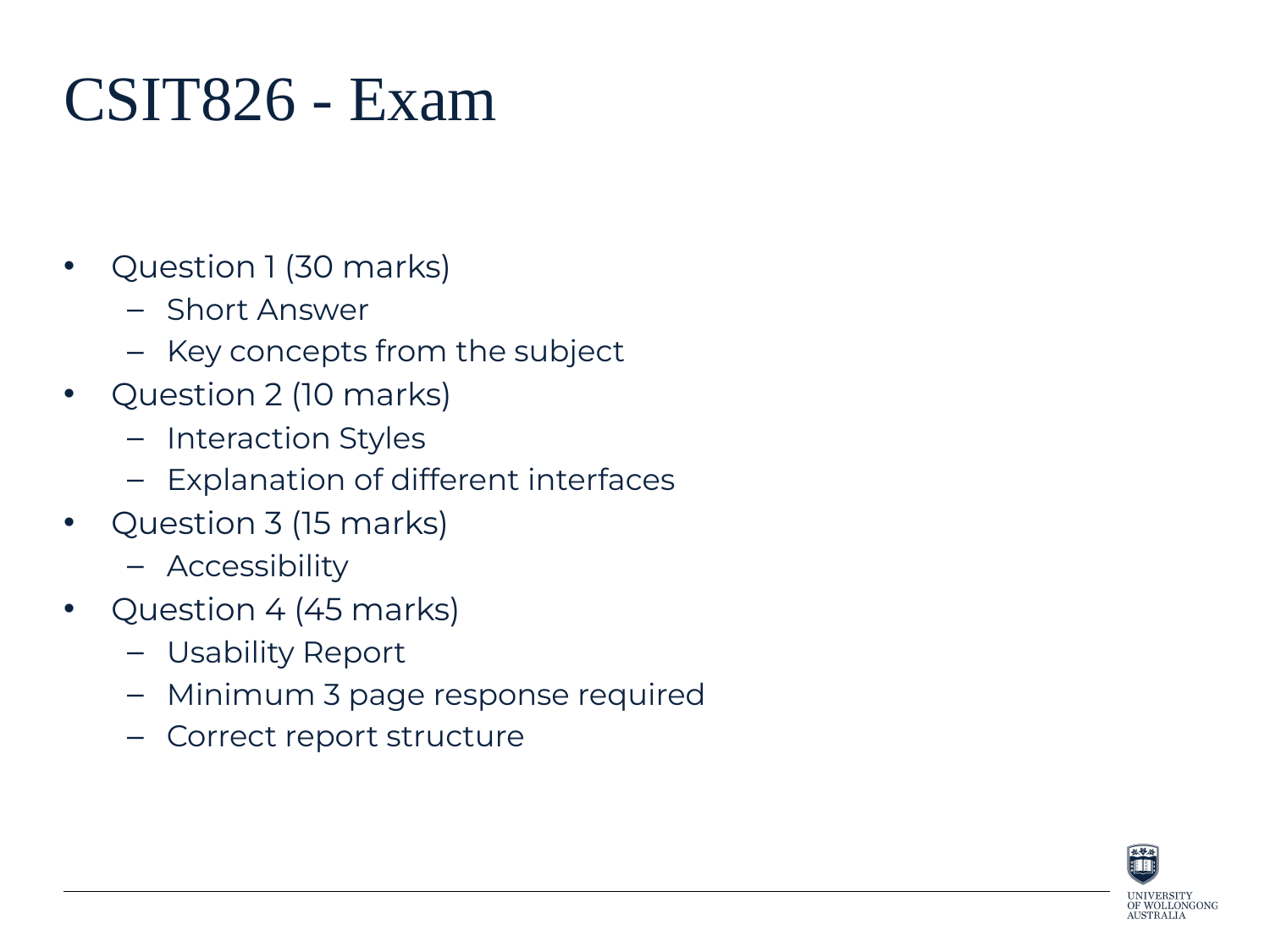

# CSIT826 - Exam
Question 1 (30 marks)
Short Answer
Key concepts from the subject
Question 2 (10 marks)
Interaction Styles
Explanation of different interfaces
Question 3 (15 marks)
Accessibility
Question 4 (45 marks)
Usability Report
Minimum 3 page response required
Correct report structure